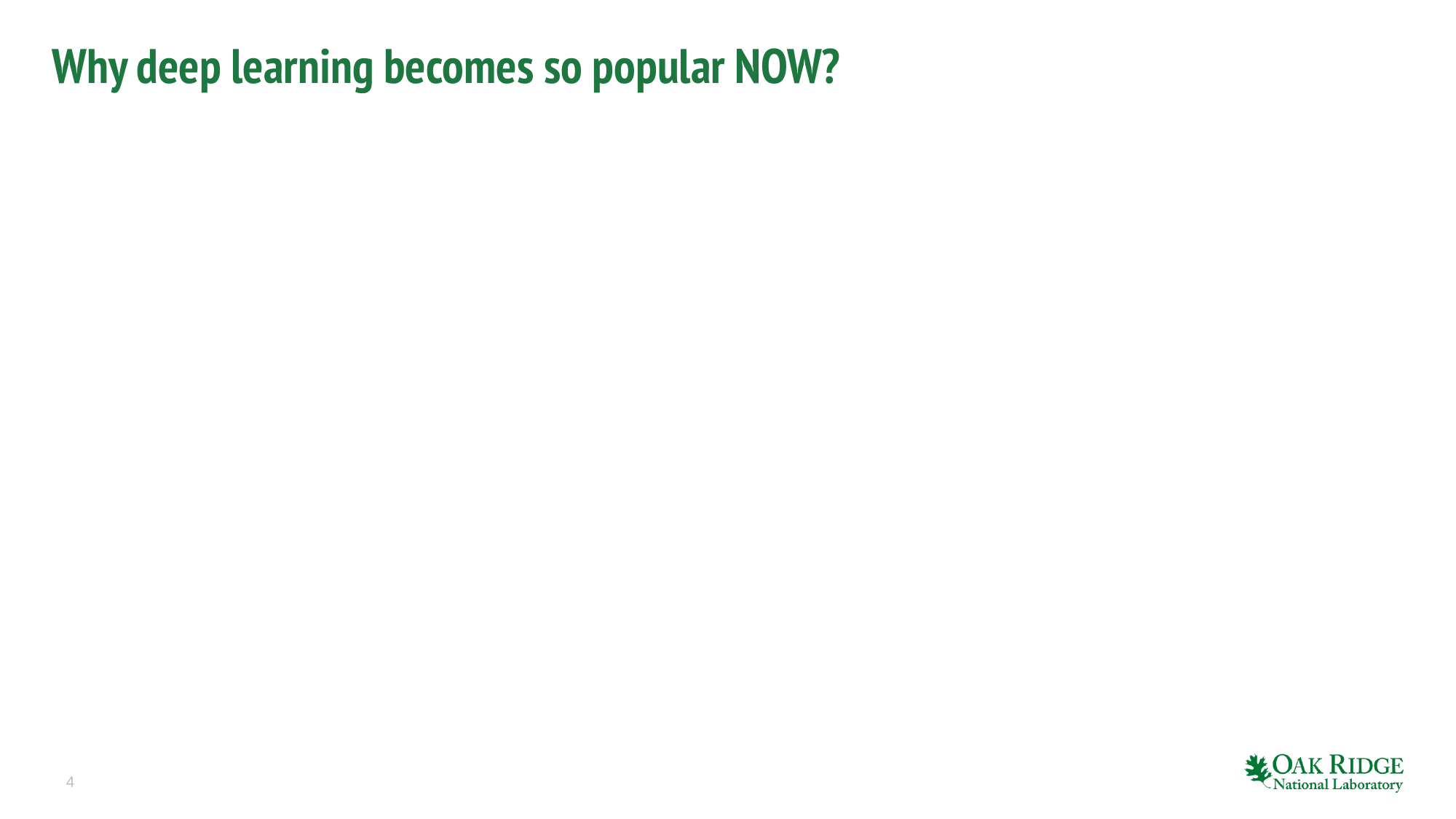

# Why deep learning becomes so popular NOW?